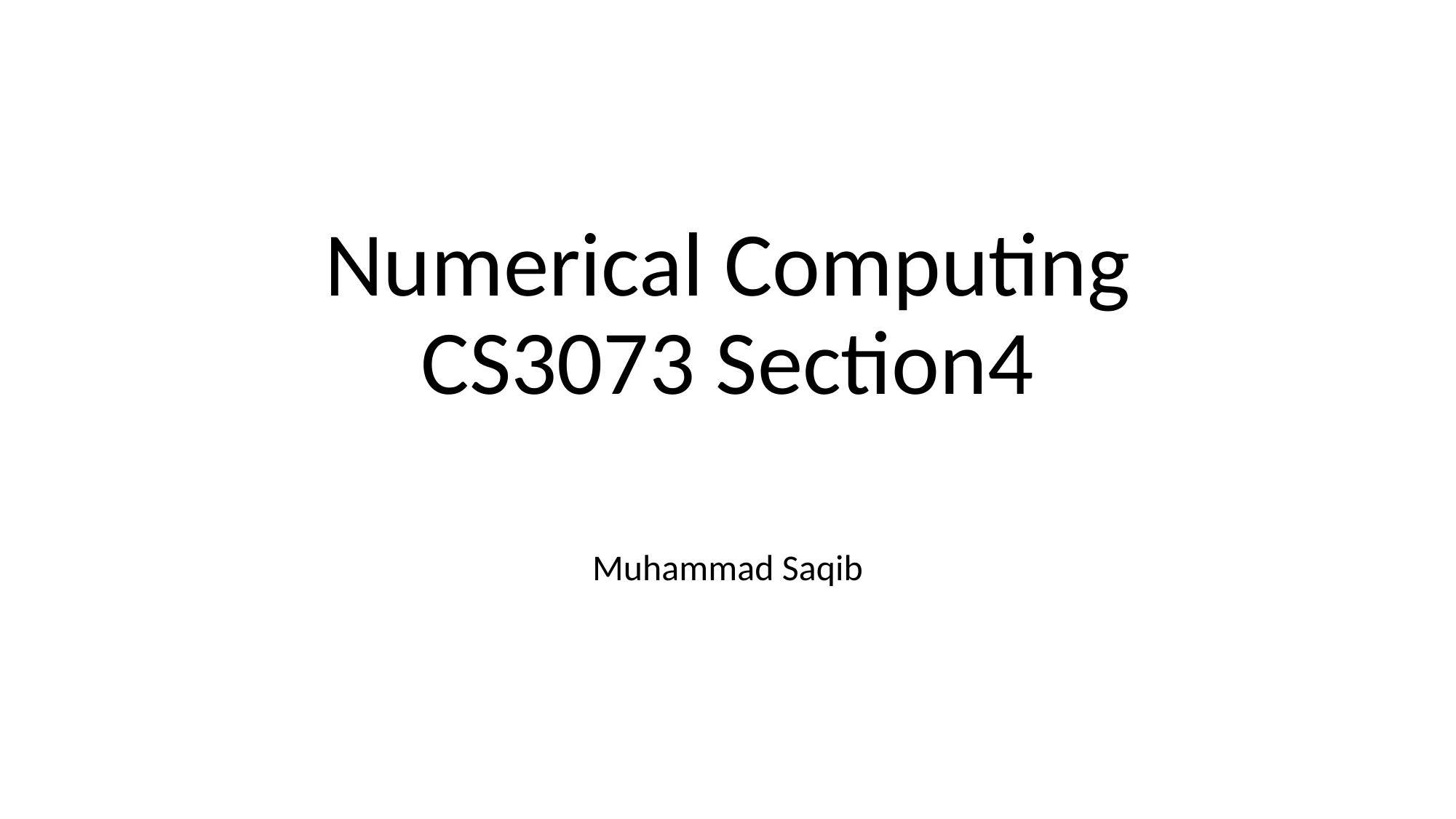

# Numerical Computing CS3073 Section4

Muhammad Saqib